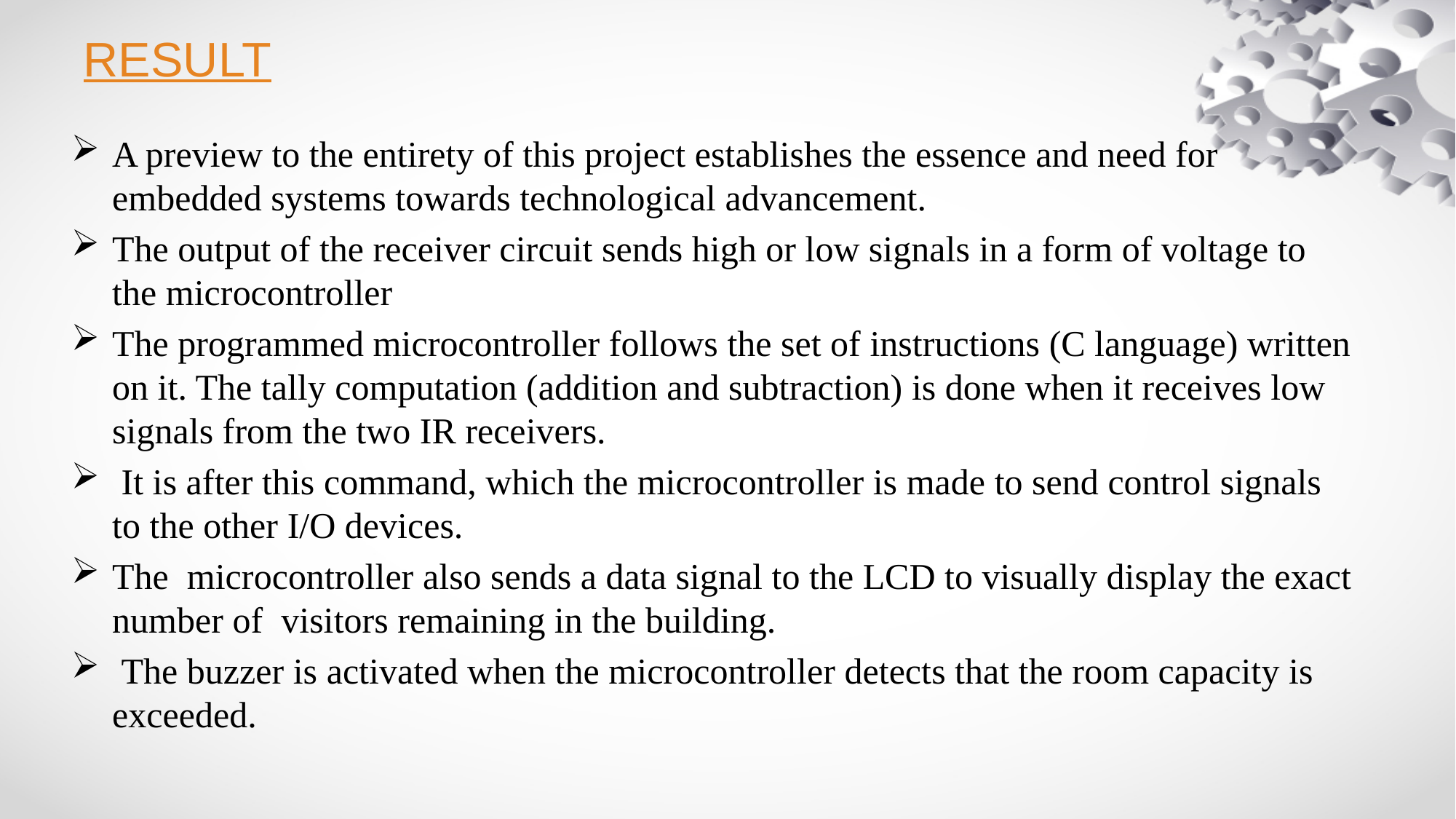

# RESULT
A preview to the entirety of this project establishes the essence and need for embedded systems towards technological advancement.
The output of the receiver circuit sends high or low signals in a form of voltage to the microcontroller
The programmed microcontroller follows the set of instructions (C language) written on it. The tally computation (addition and subtraction) is done when it receives low signals from the two IR receivers.
 It is after this command, which the microcontroller is made to send control signals to the other I/O devices.
The  microcontroller also sends a data signal to the LCD to visually display the exact number of  visitors remaining in the building.
 The buzzer is activated when the microcontroller detects that the room capacity is exceeded.